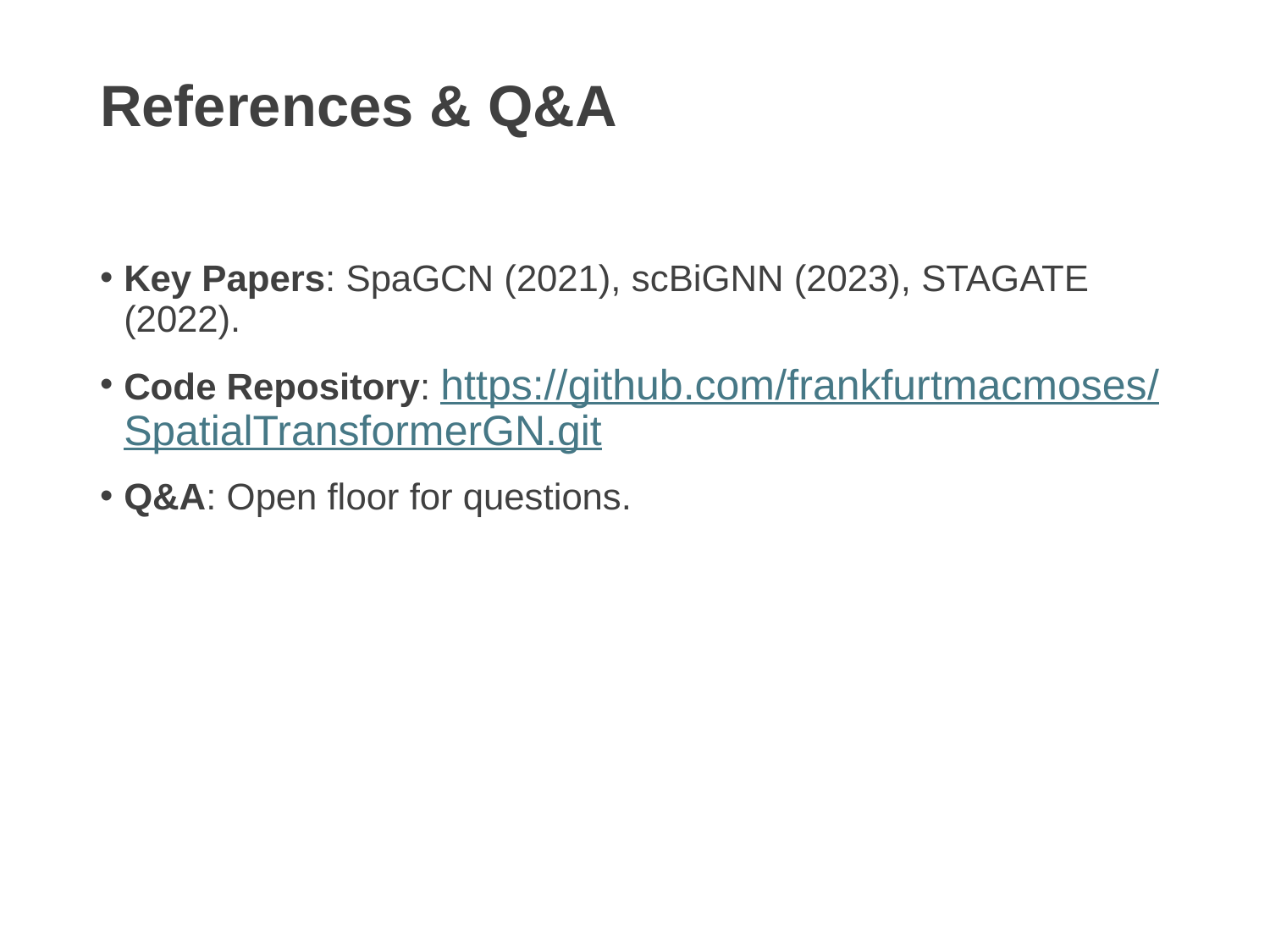

# References & Q&A
Key Papers: SpaGCN (2021), scBiGNN (2023), STAGATE (2022).
Code Repository: https://github.com/frankfurtmacmoses/SpatialTransformerGN.git
Q&A: Open floor for questions.